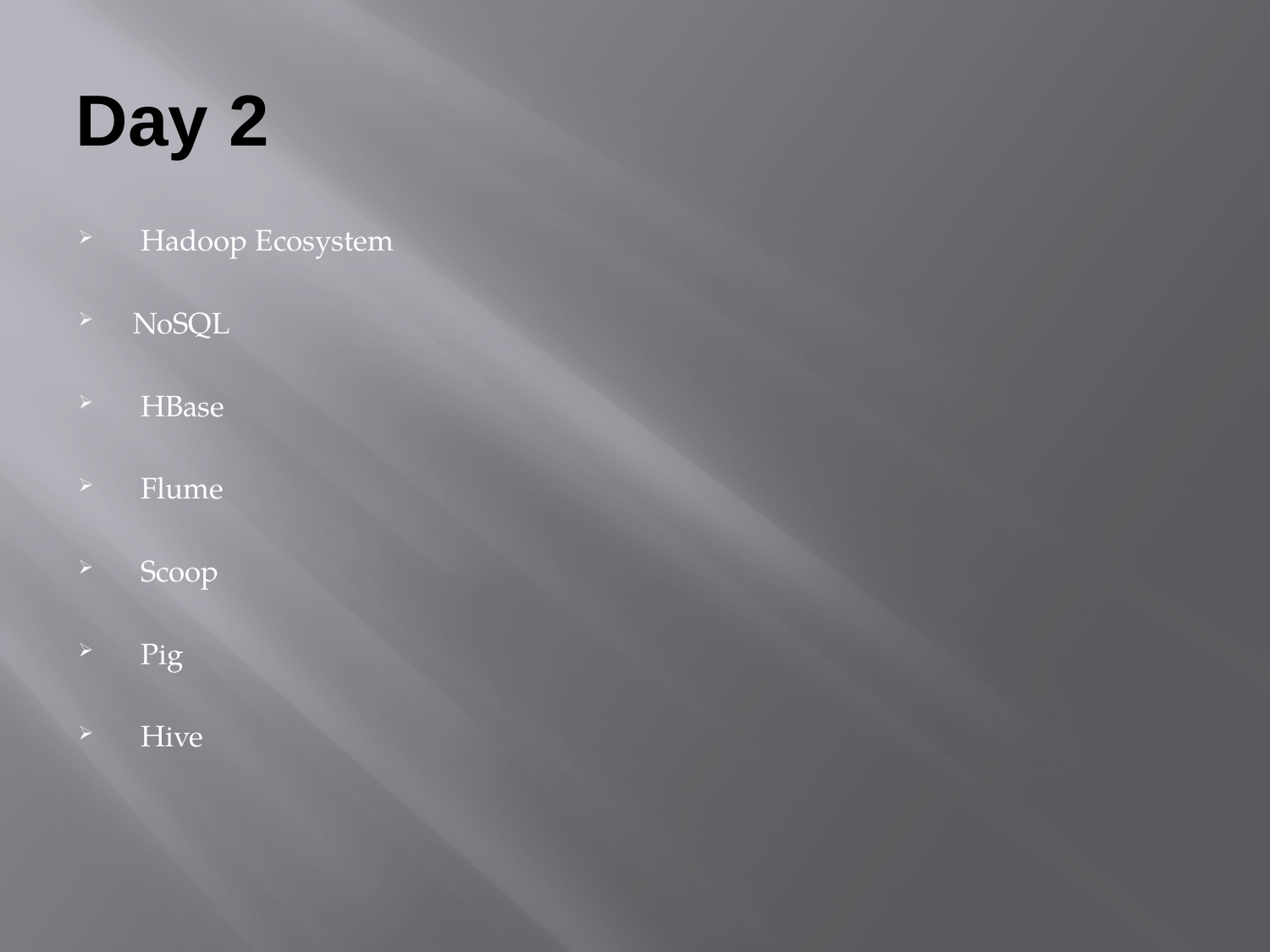

# Day 2

 Hadoop Ecosystem

NoSQL

 HBase

 Flume

 Scoop

 Pig

 Hive